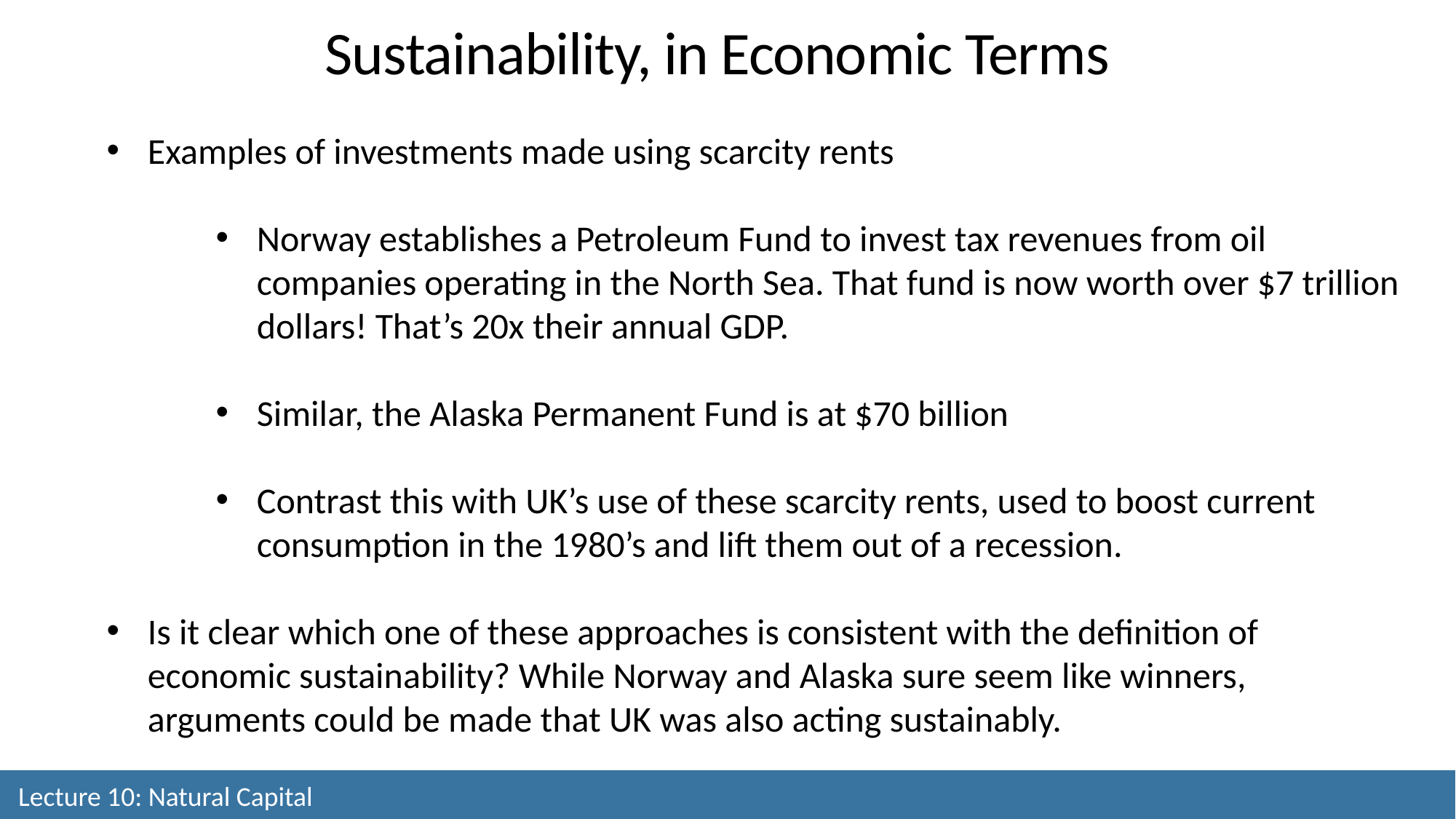

Sustainability, in Economic Terms
Examples of investments made using scarcity rents

Norway establishes a Petroleum Fund to invest tax revenues from oil companies operating in the North Sea. That fund is now worth over $7 trillion dollars! That’s 20x their annual GDP.

Similar, the Alaska Permanent Fund is at $70 billion

Contrast this with UK’s use of these scarcity rents, used to boost current consumption in the 1980’s and lift them out of a recession.

Is it clear which one of these approaches is consistent with the definition of economic sustainability? While Norway and Alaska sure seem like winners, arguments could be made that UK was also acting sustainably.